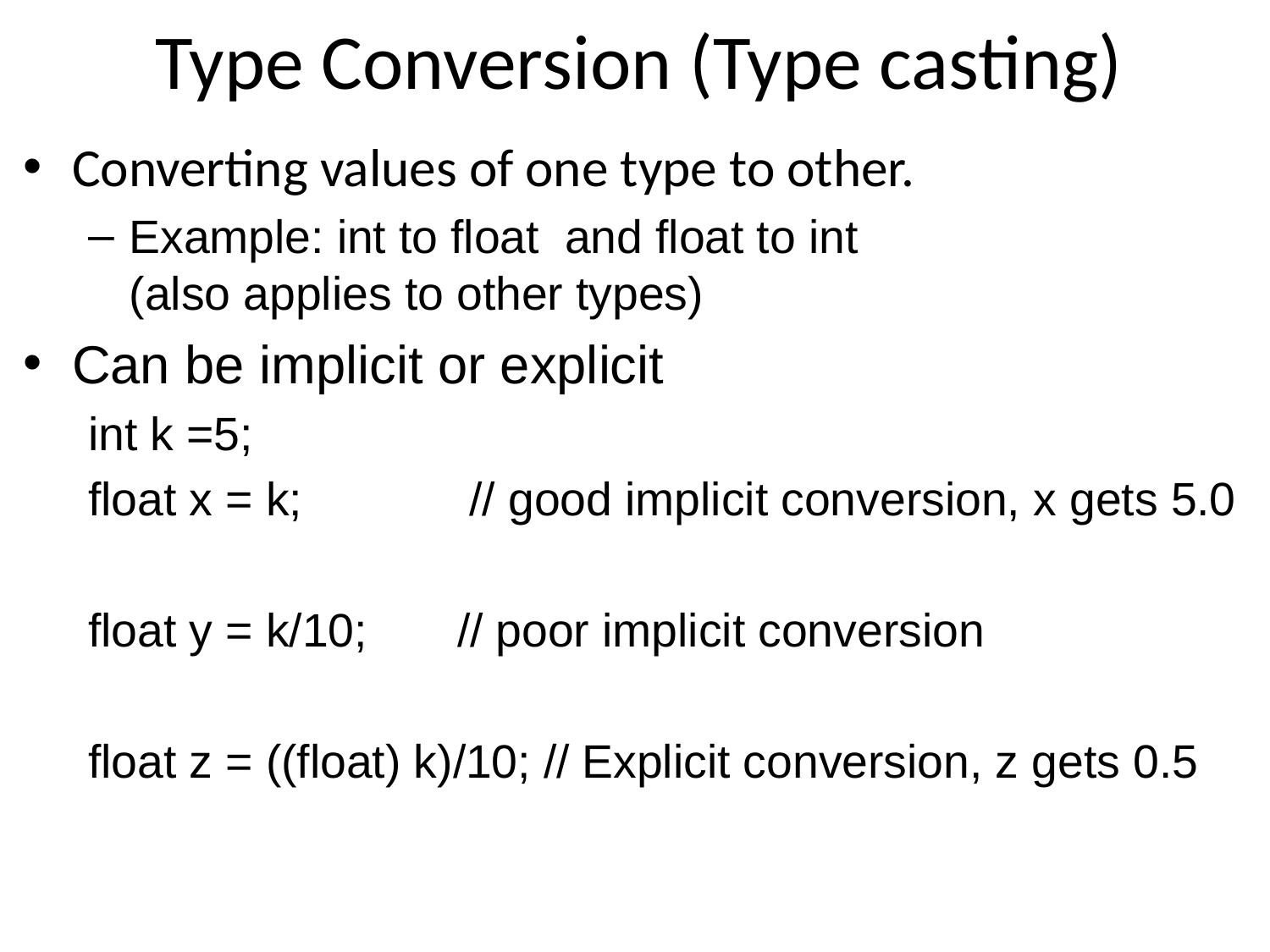

# Type Conversion (Type casting)
Converting values of one type to other.
Example: int to float  and float to int
(also applies to other types)
Can be implicit or explicit
int k =5;
float x = k;             // good implicit conversion, x gets 5.0

float y = k/10;       // poor implicit conversion

float z = ((float) k)/10; // Explicit conversion, z gets 0.5